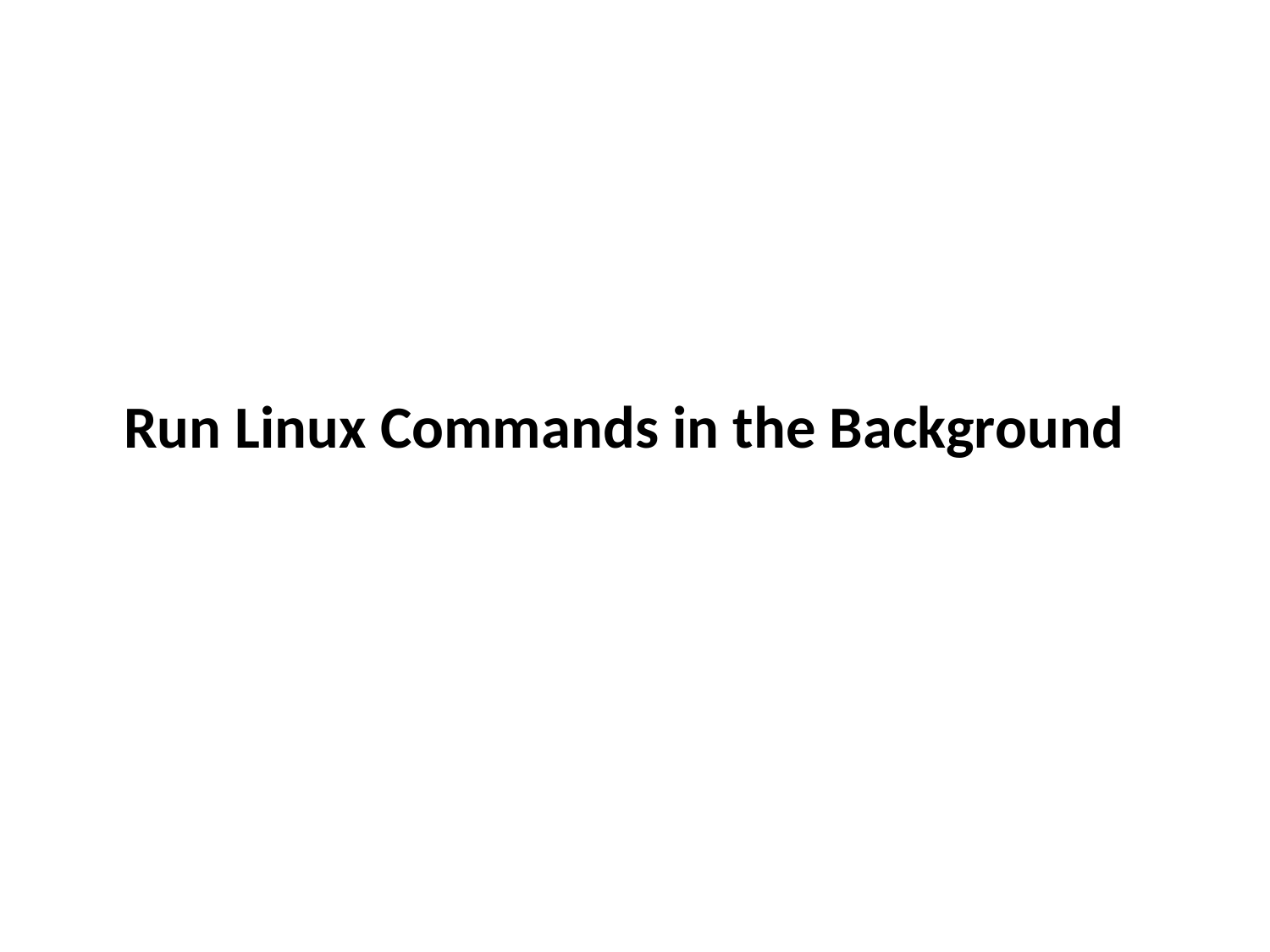

# Run Linux Commands in the Background